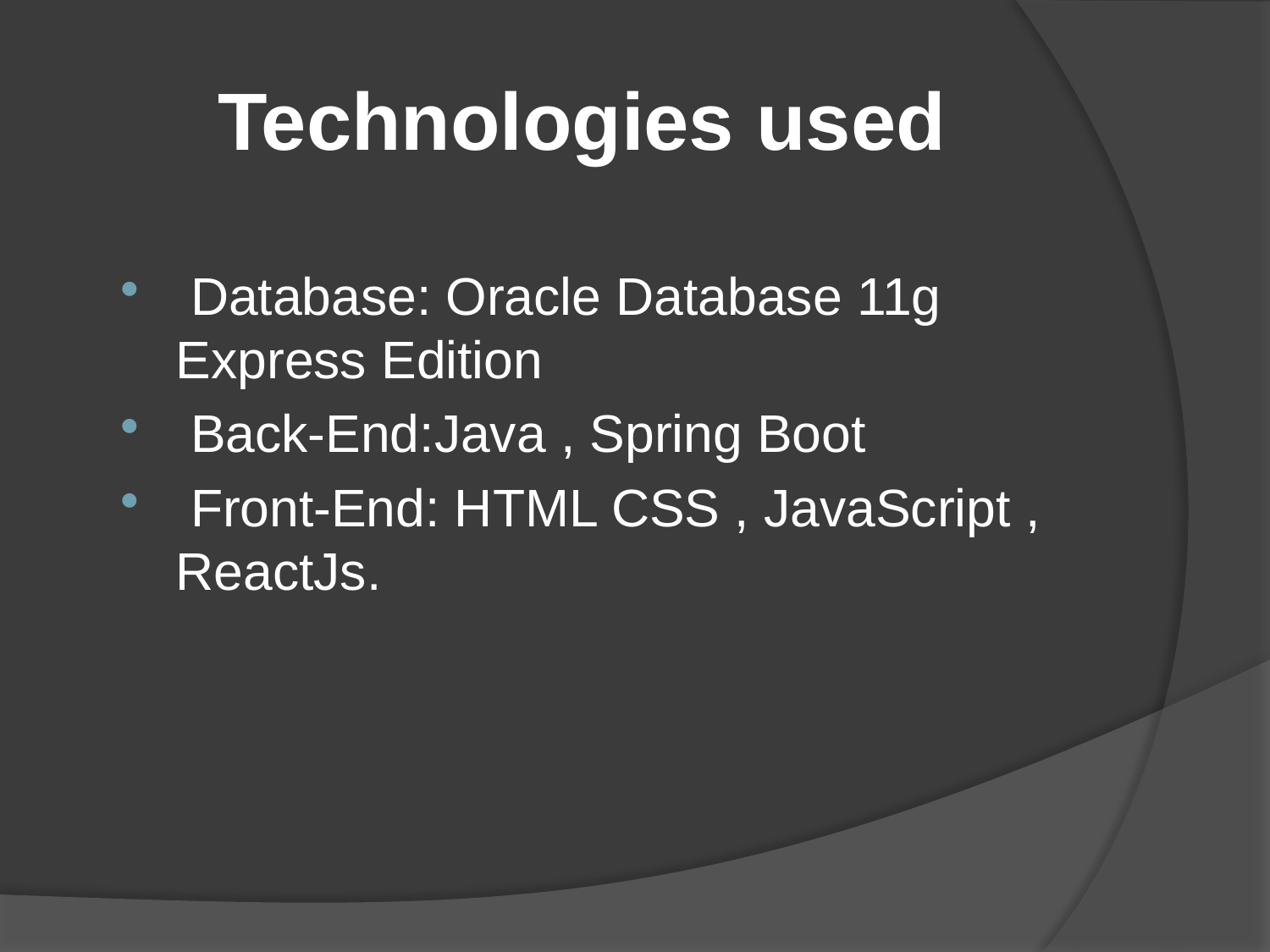

# Technologies used
 Database: Oracle Database 11g Express Edition
 Back-End:Java , Spring Boot
 Front-End: HTML CSS , JavaScript , ReactJs.